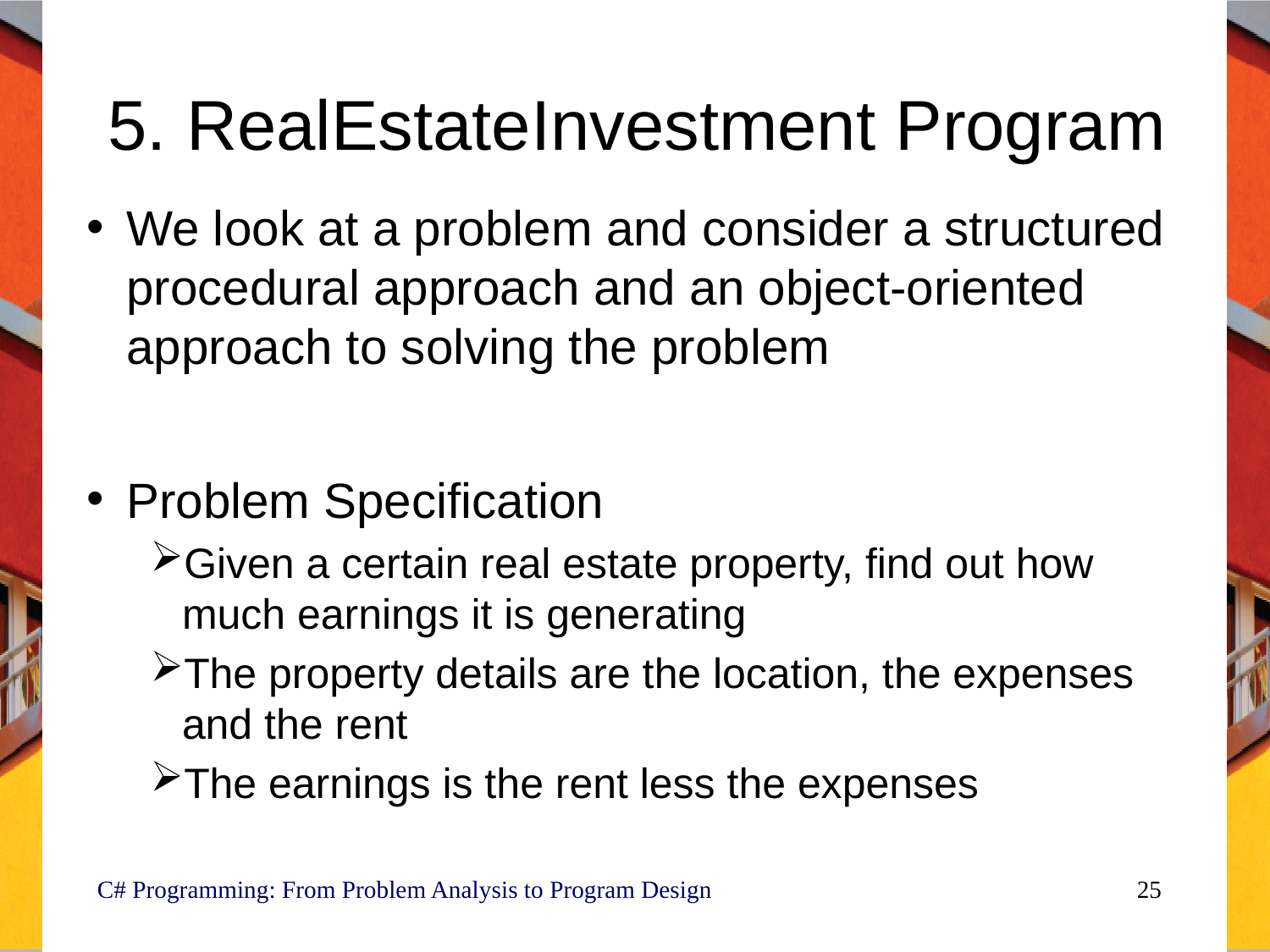

# 5. RealEstateInvestment Program
We look at a problem and consider a structured procedural approach and an object-oriented approach to solving the problem

Problem Specification
Given a certain real estate property, find out how much earnings it is generating
The property details are the location, the expenses and the rent
The earnings is the rent less the expenses

C# Programming: From Problem Analysis to Program Design

25